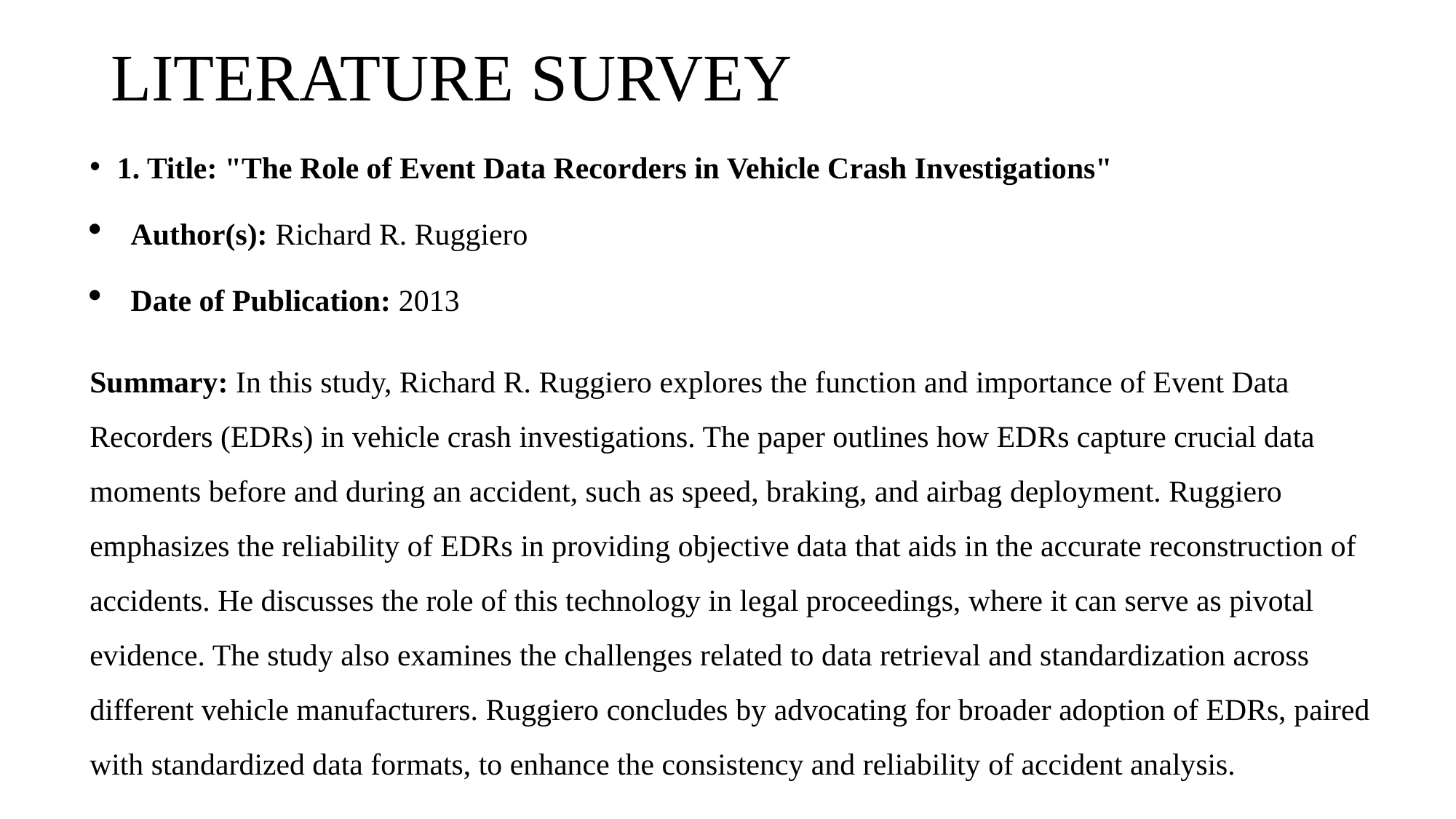

# LITERATURE SURVEY
1. Title: "The Role of Event Data Recorders in Vehicle Crash Investigations"
Author(s): Richard R. Ruggiero
Date of Publication: 2013
Summary: In this study, Richard R. Ruggiero explores the function and importance of Event Data Recorders (EDRs) in vehicle crash investigations. The paper outlines how EDRs capture crucial data moments before and during an accident, such as speed, braking, and airbag deployment. Ruggiero emphasizes the reliability of EDRs in providing objective data that aids in the accurate reconstruction of accidents. He discusses the role of this technology in legal proceedings, where it can serve as pivotal evidence. The study also examines the challenges related to data retrieval and standardization across different vehicle manufacturers. Ruggiero concludes by advocating for broader adoption of EDRs, paired with standardized data formats, to enhance the consistency and reliability of accident analysis.